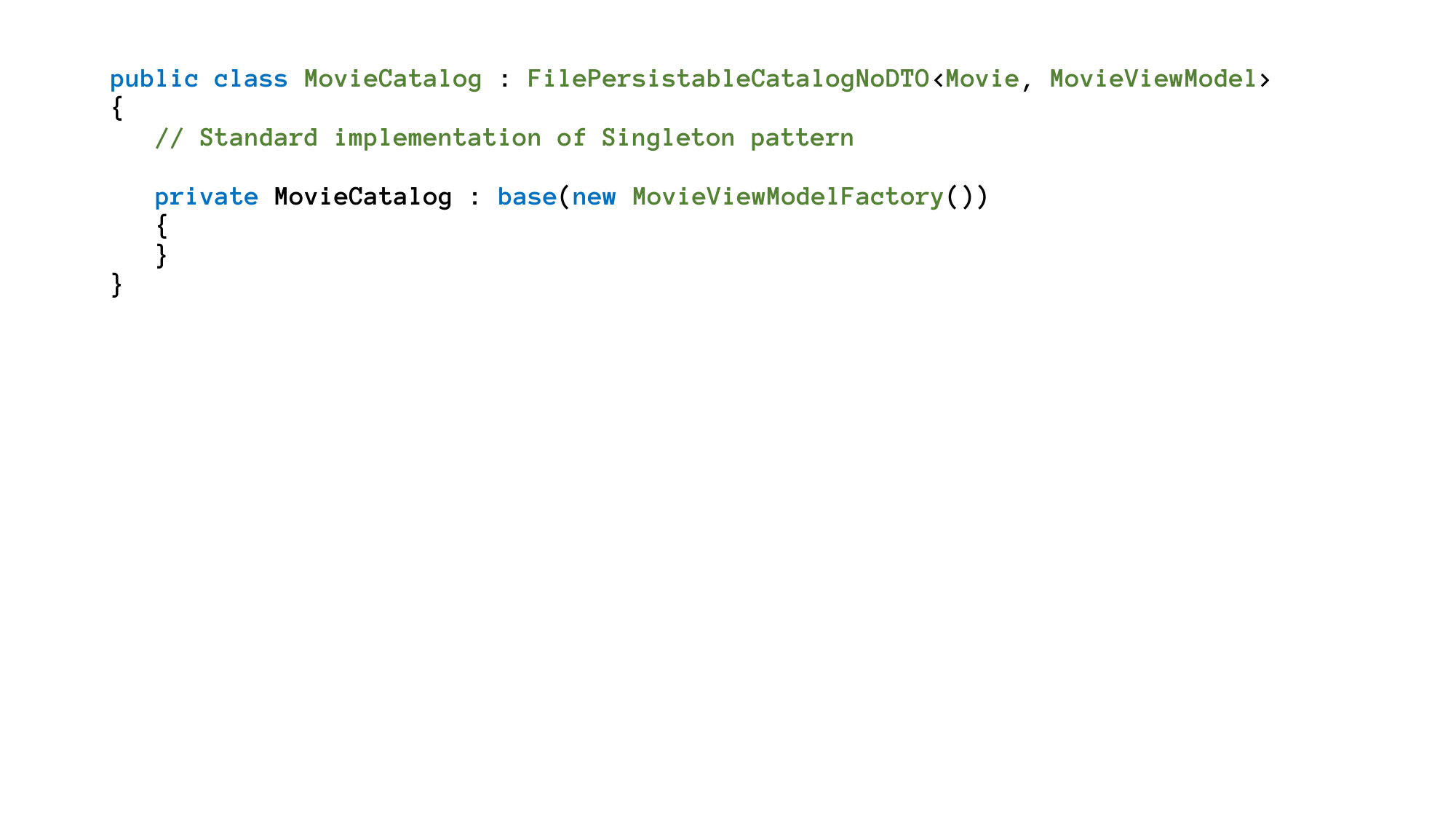

public class MovieCatalog : FilePersistableCatalogNoDTO<Movie, MovieViewModel>
{
   // Standard implementation of Singleton pattern

   private MovieCatalog : base(new MovieViewModelFactory())
   {
   }
}